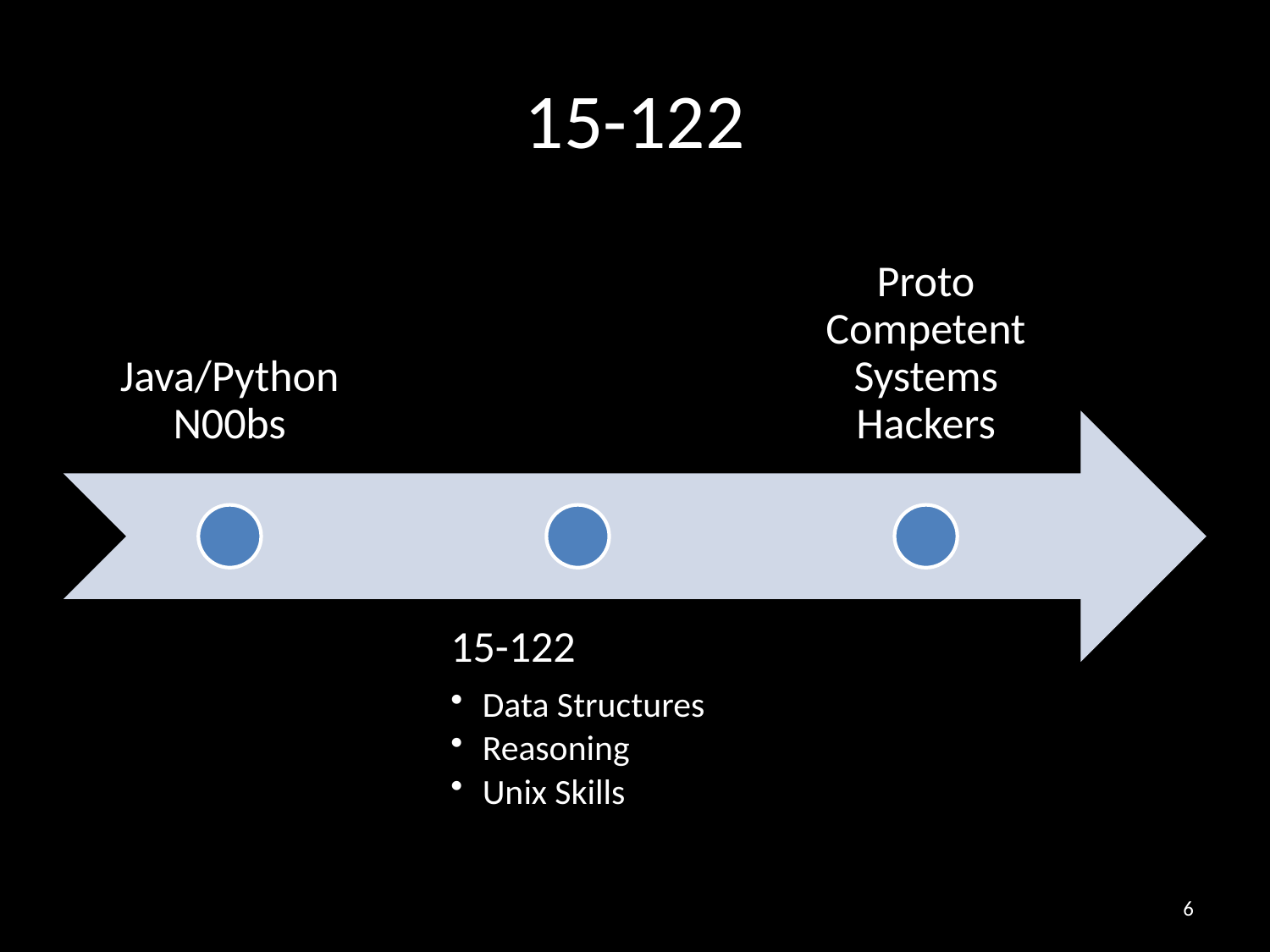

# 15-122
Java/Python N00bs
15-122
Data Structures
Reasoning
Unix Skills
Proto Competent Systems Hackers
6